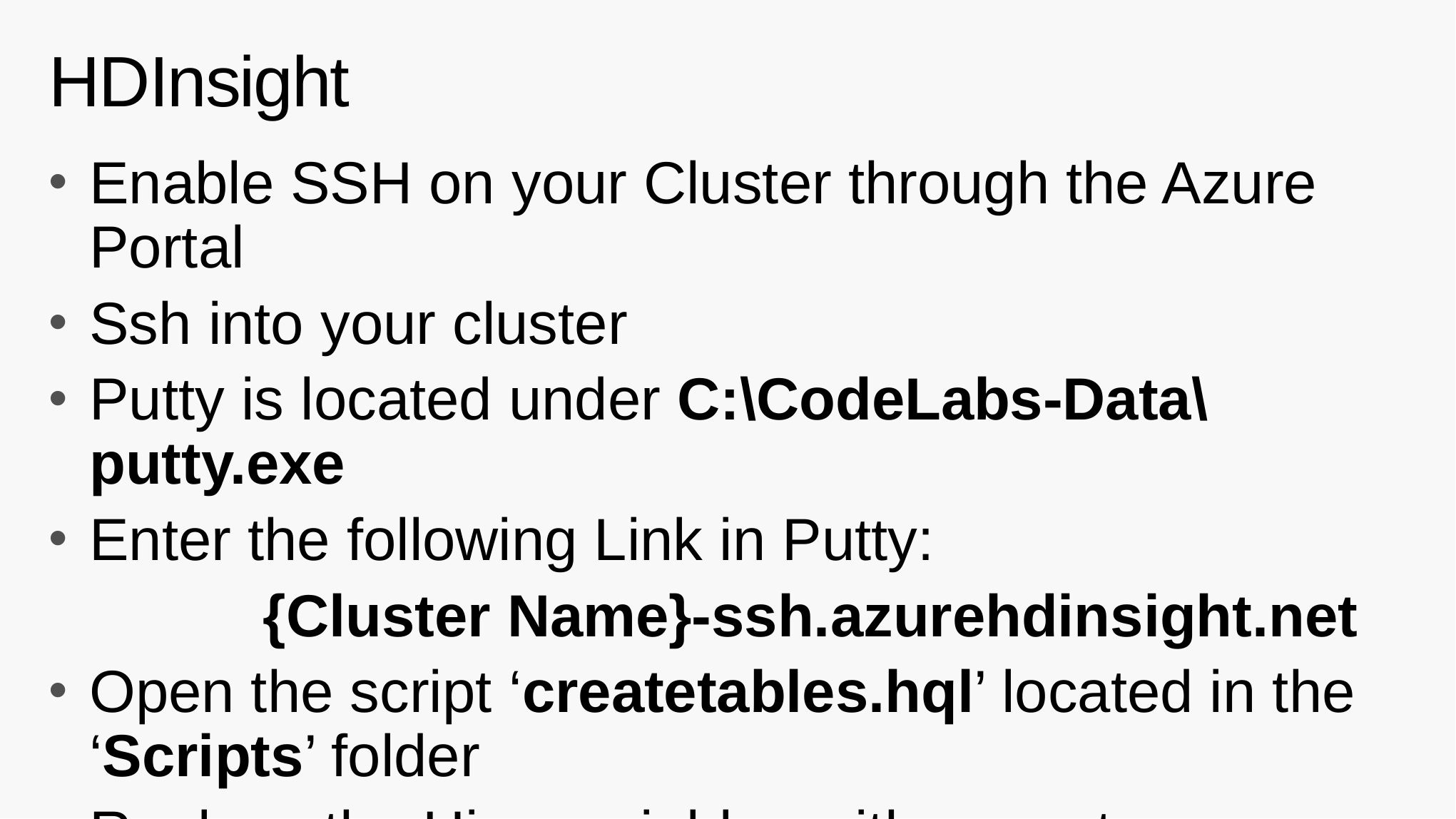

# HDInsight
Enable SSH on your Cluster through the Azure Portal
Ssh into your cluster
Putty is located under C:\CodeLabs-Data\putty.exe
Enter the following Link in Putty:
		{Cluster Name}-ssh.azurehdinsight.net
Open the script ‘createtables.hql’ located in the ‘Scripts’ folder
Replace the Hive variables with your storage account name and execute!